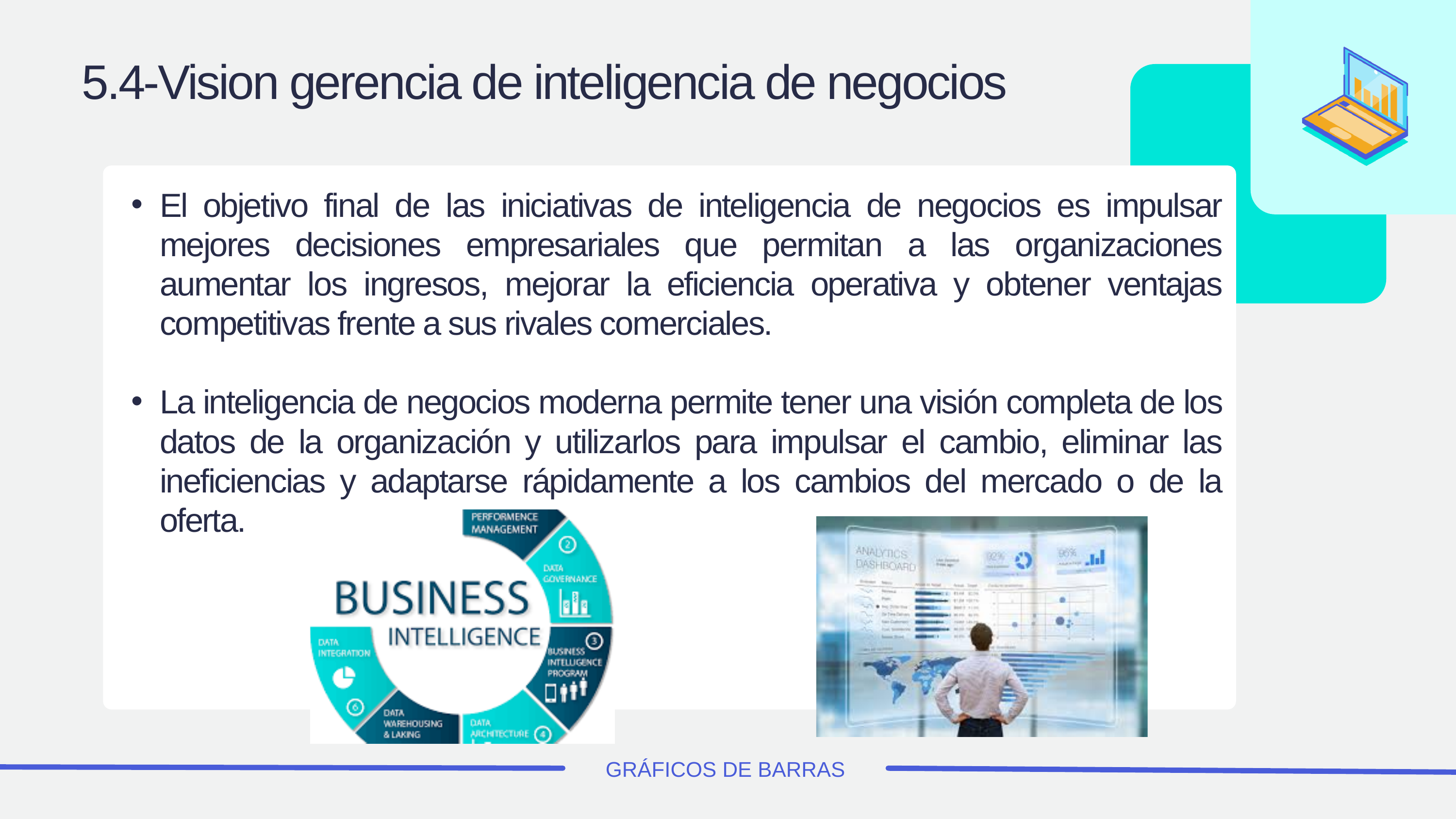

5.4-Vision gerencia de inteligencia de negocios

El objetivo final de las iniciativas de inteligencia de negocios es impulsar mejores decisiones empresariales que permitan a las organizaciones aumentar los ingresos, mejorar la eficiencia operativa y obtener ventajas competitivas frente a sus rivales comerciales.

La inteligencia de negocios moderna permite tener una visión completa de los datos de la organización y utilizarlos para impulsar el cambio, eliminar las ineficiencias y adaptarse rápidamente a los cambios del mercado o de la oferta.

GRÁFICOS DE BARRAS